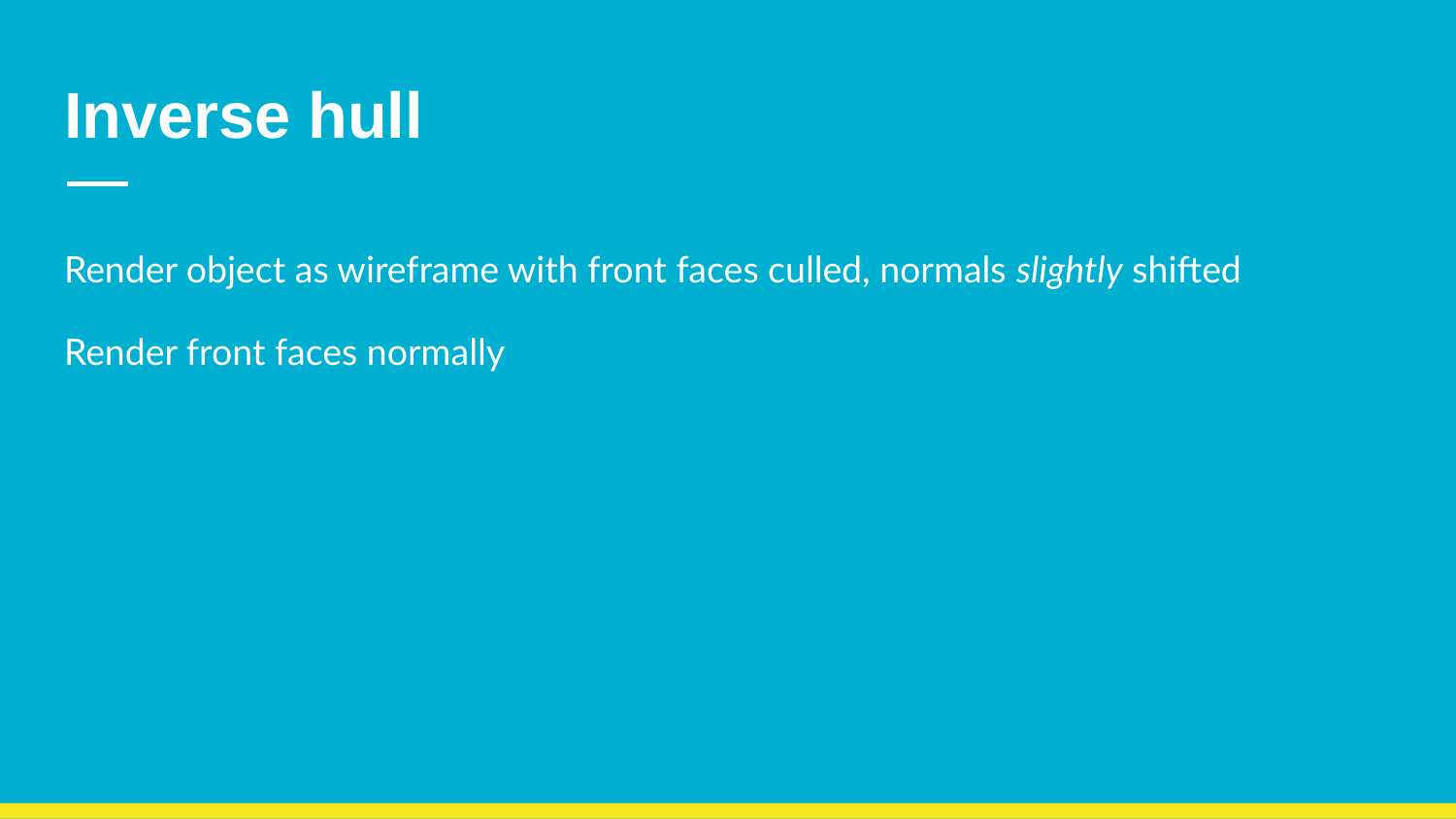

# Inverse hull
Render object as wireframe with front faces culled, normals slightly shifted
Render front faces normally